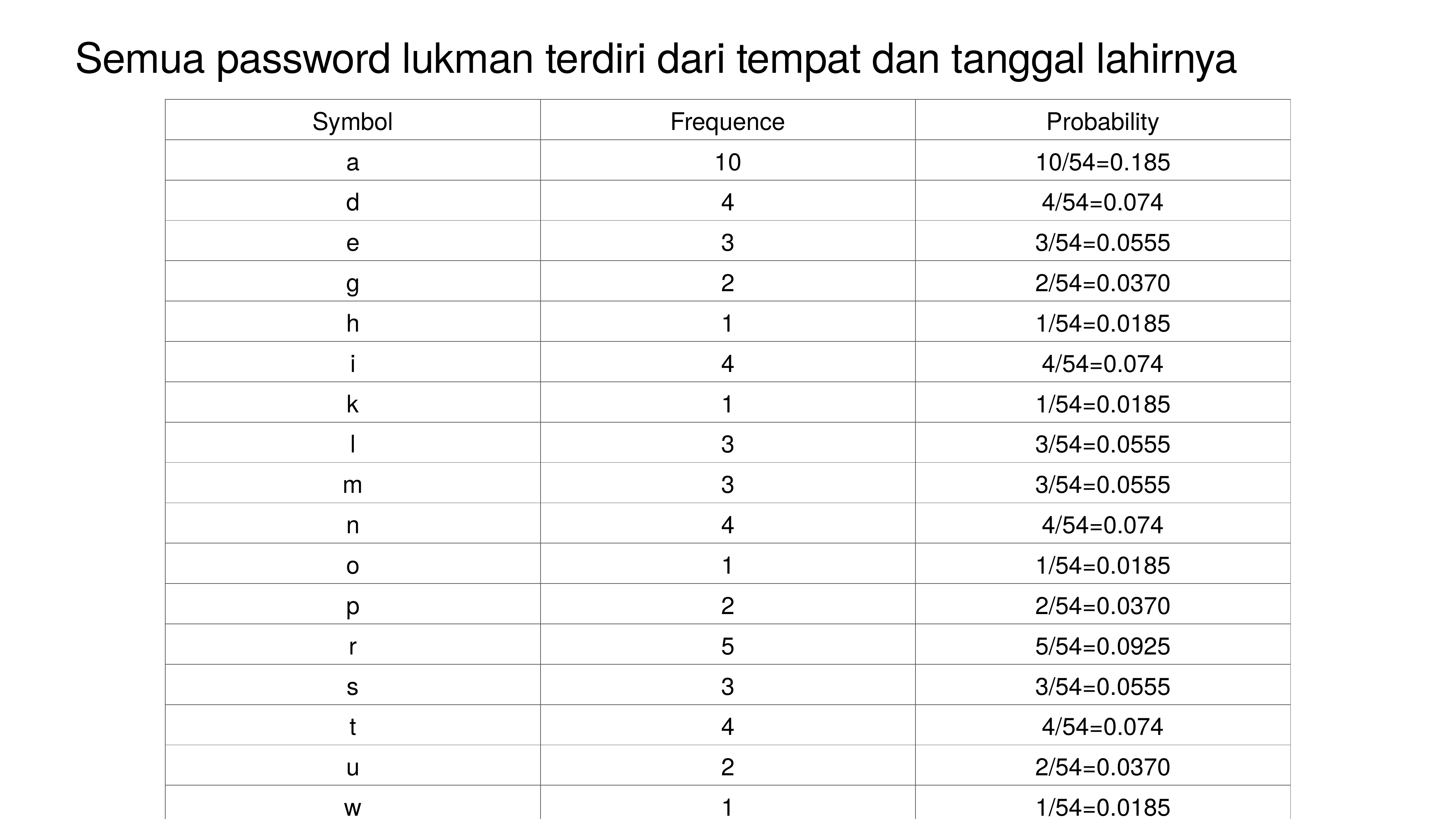

Semua password lukman terdiri dari tempat dan tanggal lahirnya

| Symbol | Frequence | Probability |
| --- | --- | --- |
| a | 10 | 10/54=0.185 |
| d | 4 | 4/54=0.074 |
| e | 3 | 3/54=0.0555 |
| g | 2 | 2/54=0.0370 |
| h | 1 | 1/54=0.0185 |
| i | 4 | 4/54=0.074 |
| k | 1 | 1/54=0.0185 |
| l | 3 | 3/54=0.0555 |
| m | 3 | 3/54=0.0555 |
| n | 4 | 4/54=0.074 |
| o | 1 | 1/54=0.0185 |
| p | 2 | 2/54=0.0370 |
| r | 5 | 5/54=0.0925 |
| s | 3 | 3/54=0.0555 |
| t | 4 | 4/54=0.074 |
| u | 2 | 2/54=0.0370 |
| w | 1 | 1/54=0.0185 |
| y | 1 | 1/54=0.0185 |
| Total | 54 | 1.00 |